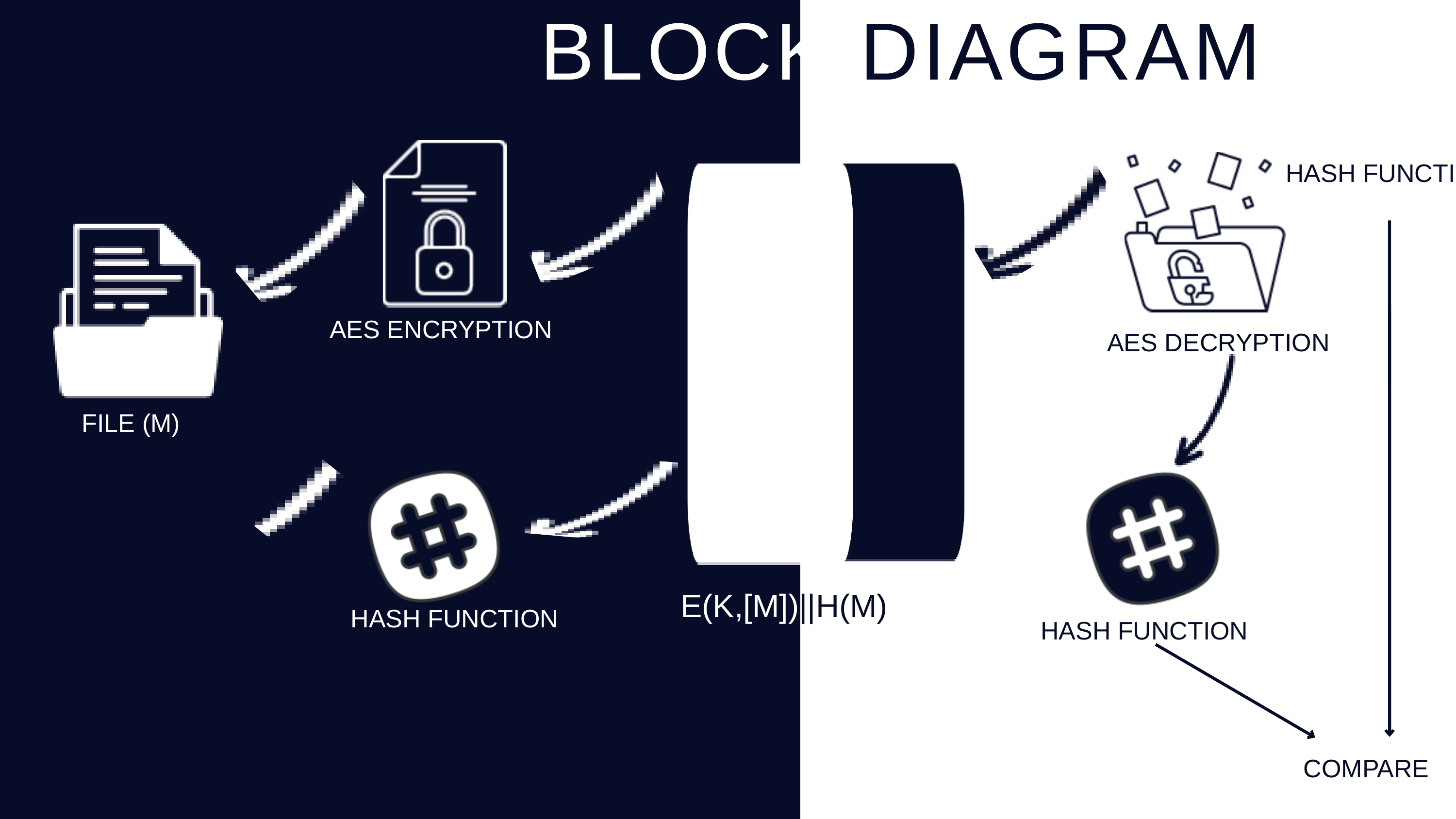

BLOCK DIAGRAM

HASH FUNCTION

AES ENCRYPTION
AES DECRYPTION

FILE (M)

E(K,[M])||H(M)
HASH FUNCTION
HASH FUNCTION

COMPARE